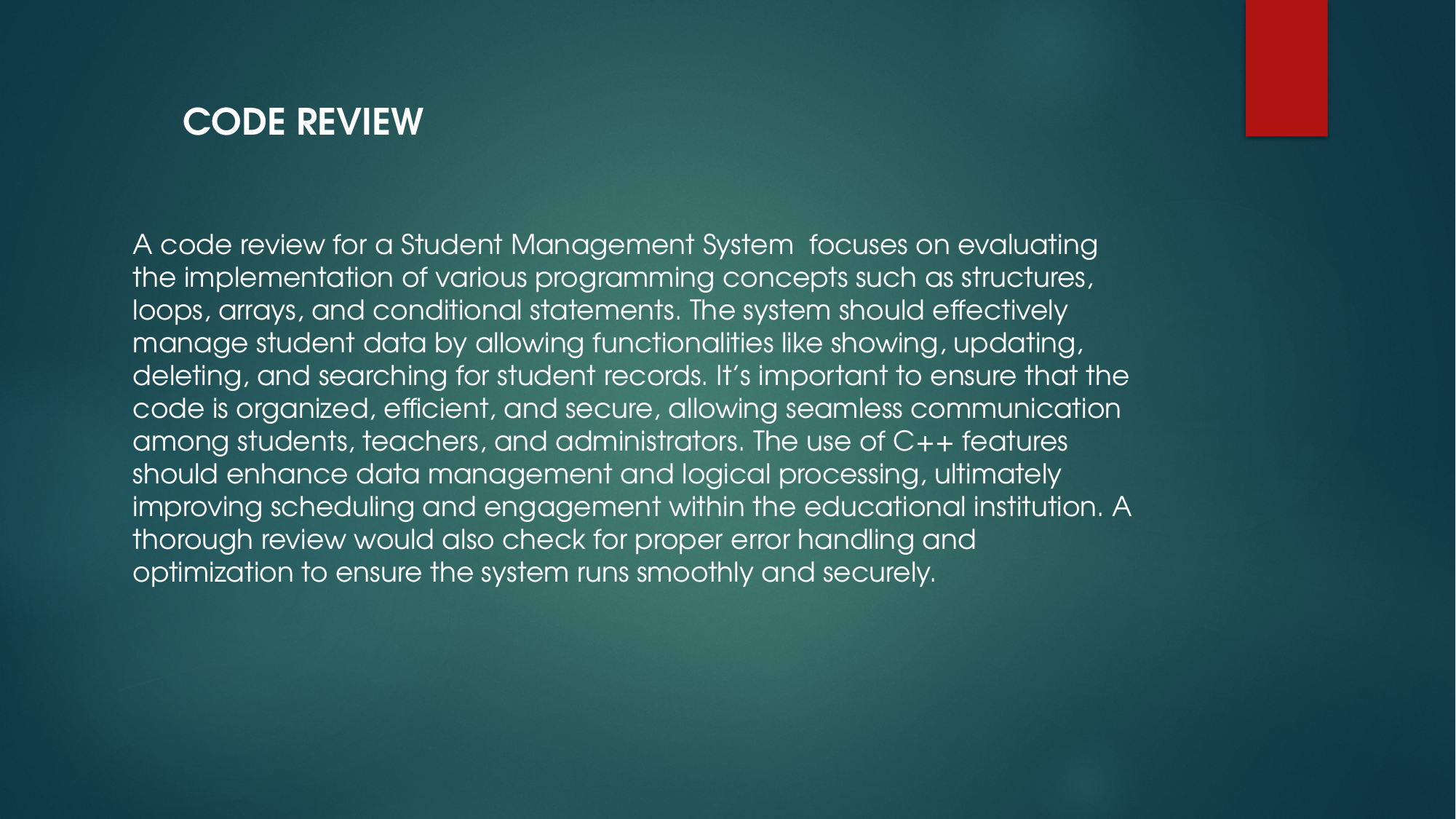

CODE REVIEW
A code review for a Student Management System  focuses on evaluating the implementation of various programming concepts such as structures, loops, arrays, and conditional statements. The system should effectively manage student data by allowing functionalities like showing, updating, deleting, and searching for student records. It’s important to ensure that the code is organized, efficient, and secure, allowing seamless communication among students, teachers, and administrators. The use of C++ features should enhance data management and logical processing, ultimately improving scheduling and engagement within the educational institution. A thorough review would also check for proper error handling and optimization to ensure the system runs smoothly and securely.